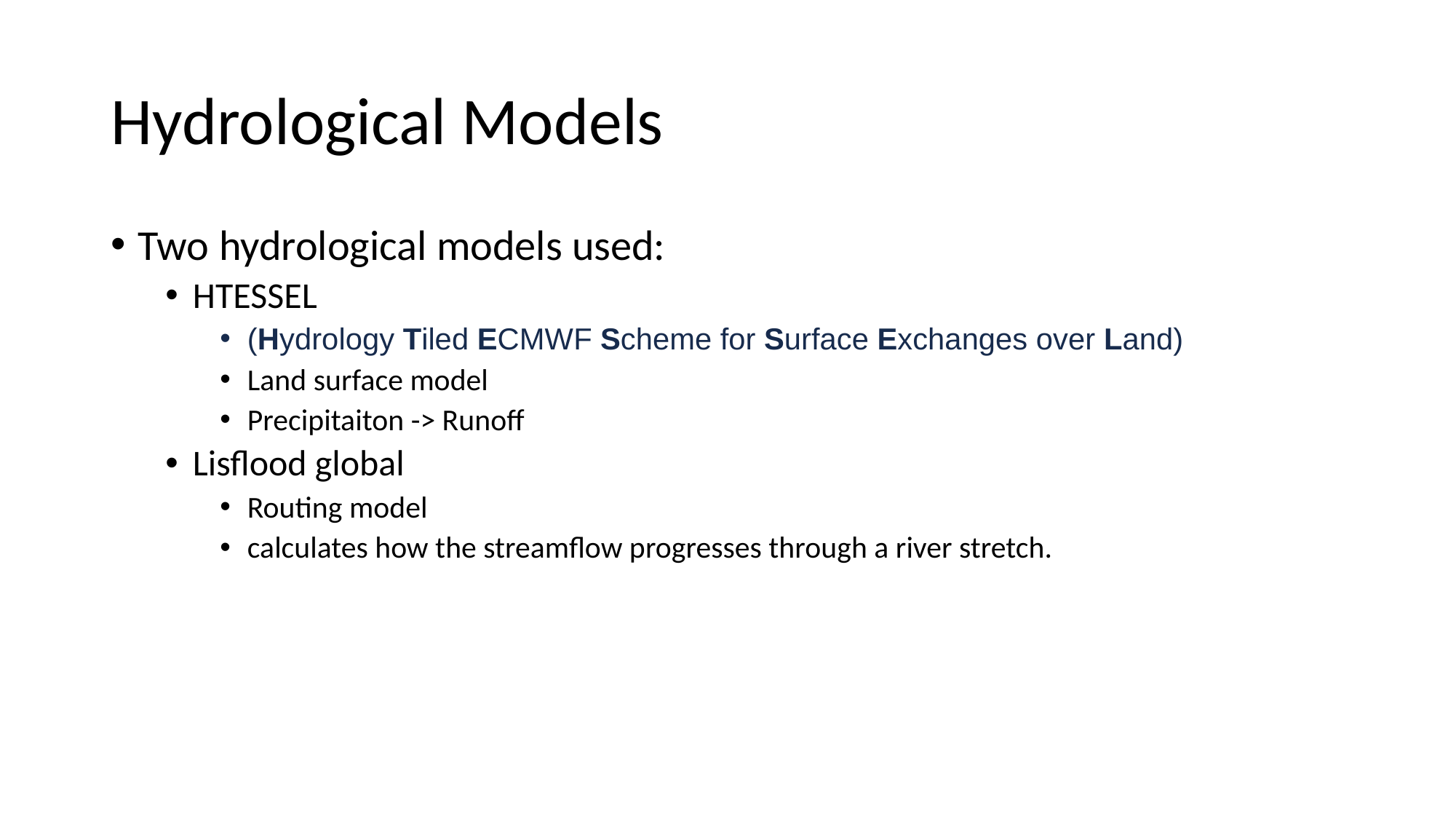

# Hydrological Models
Two hydrological models used:
HTESSEL
(Hydrology Tiled ECMWF Scheme for Surface Exchanges over Land)
Land surface model
Precipitaiton -> Runoff
Lisflood global
Routing model
calculates how the streamflow progresses through a river stretch.